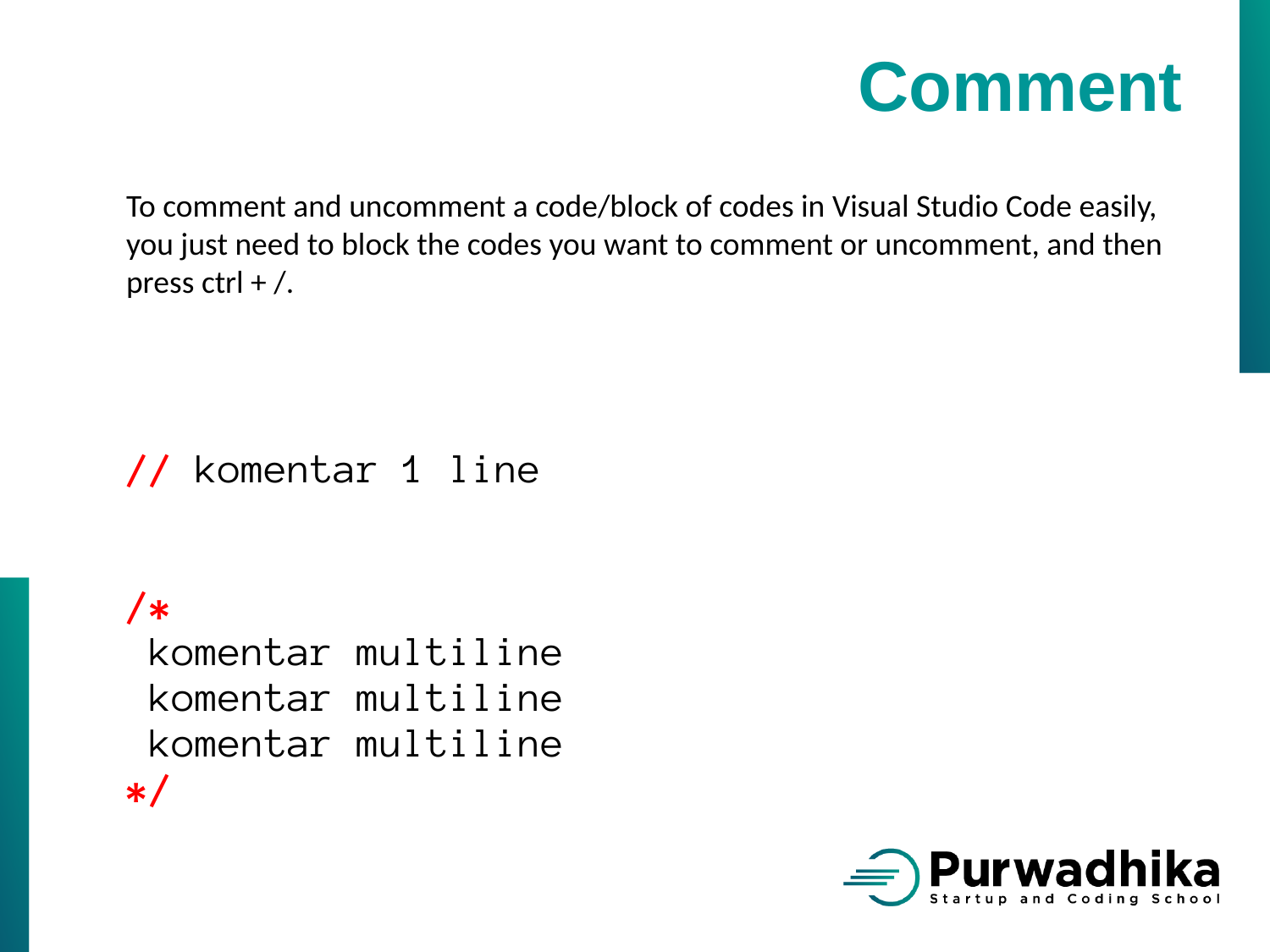

Comment

To comment and uncomment a code/block of codes in Visual Studio Code easily, you just need to block the codes you want to comment or uncomment, and then press ctrl + /.

// komentar 1 line

/*
 komentar multiline
 komentar multiline
 komentar multiline
*/